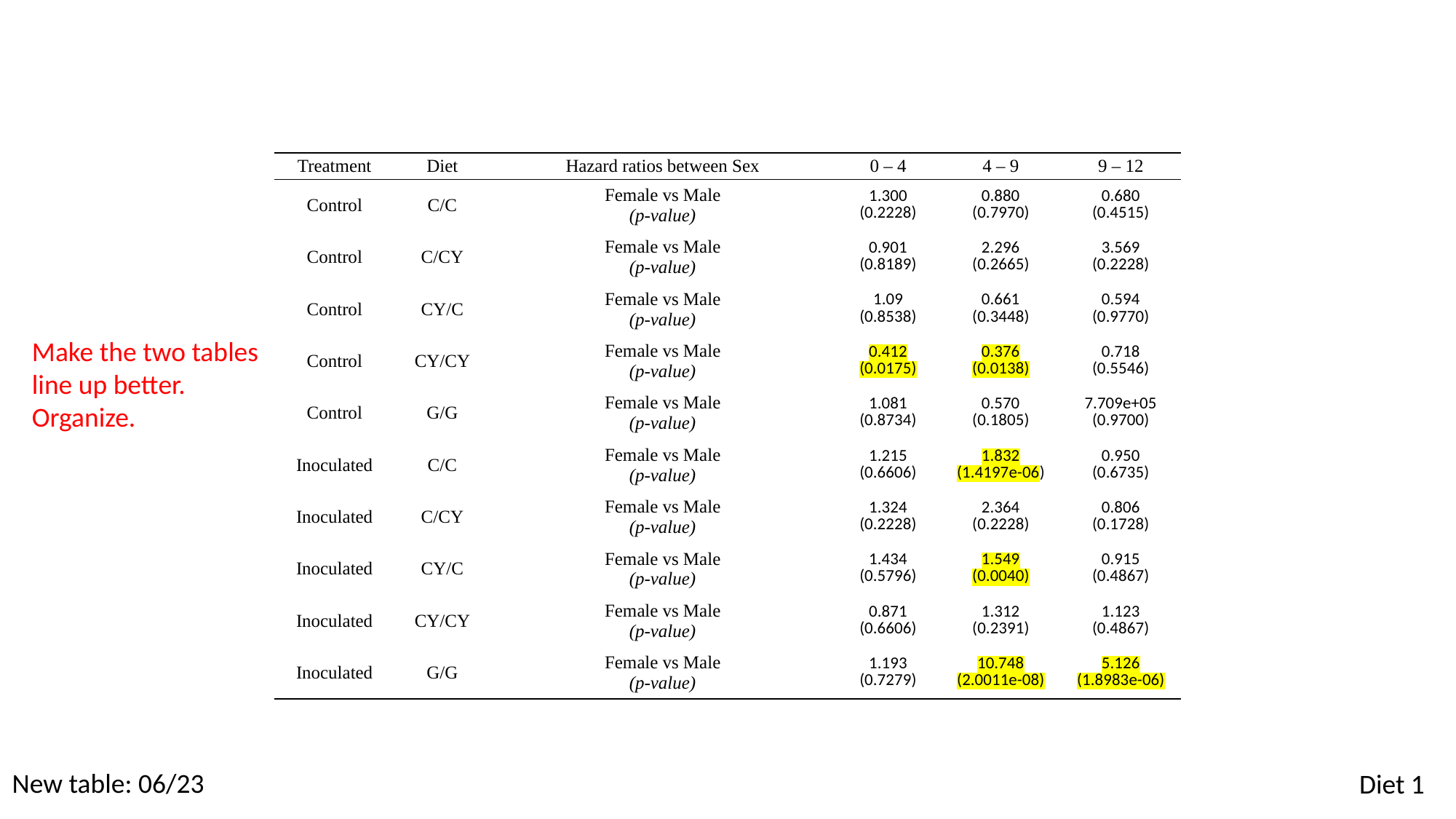

| Treatment | Diet | Hazard ratios between Sex | 0 – 4 | 4 – 9 | 9 – 12 |
| --- | --- | --- | --- | --- | --- |
| Control | C/C | Female vs Male (p-value) | 1.300 (0.2228) | 0.880 (0.7970) | 0.680 (0.4515) |
| Control | C/CY | Female vs Male (p-value) | 0.901 (0.8189) | 2.296 (0.2665) | 3.569 (0.2228) |
| Control | CY/C | Female vs Male (p-value) | 1.09 (0.8538) | 0.661 (0.3448) | 0.594 (0.9770) |
| Control | CY/CY | Female vs Male (p-value) | 0.412 (0.0175) | 0.376 (0.0138) | 0.718 (0.5546) |
| Control | G/G | Female vs Male (p-value) | 1.081 (0.8734) | 0.570 (0.1805) | 7.709e+05 (0.9700) |
| Inoculated | C/C | Female vs Male (p-value) | 1.215 (0.6606) | 1.832 (1.4197e-06) | 0.950 (0.6735) |
| Inoculated | C/CY | Female vs Male (p-value) | 1.324 (0.2228) | 2.364 (0.2228) | 0.806 (0.1728) |
| Inoculated | CY/C | Female vs Male (p-value) | 1.434 (0.5796) | 1.549 (0.0040) | 0.915 (0.4867) |
| Inoculated | CY/CY | Female vs Male (p-value) | 0.871 (0.6606) | 1.312 (0.2391) | 1.123 (0.4867) |
| Inoculated | G/G | Female vs Male (p-value) | 1.193 (0.7279) | 10.748 (2.0011e-08) | 5.126 (1.8983e-06) |
Make the two tables line up better. Organize.
New table: 06/23
Diet 1